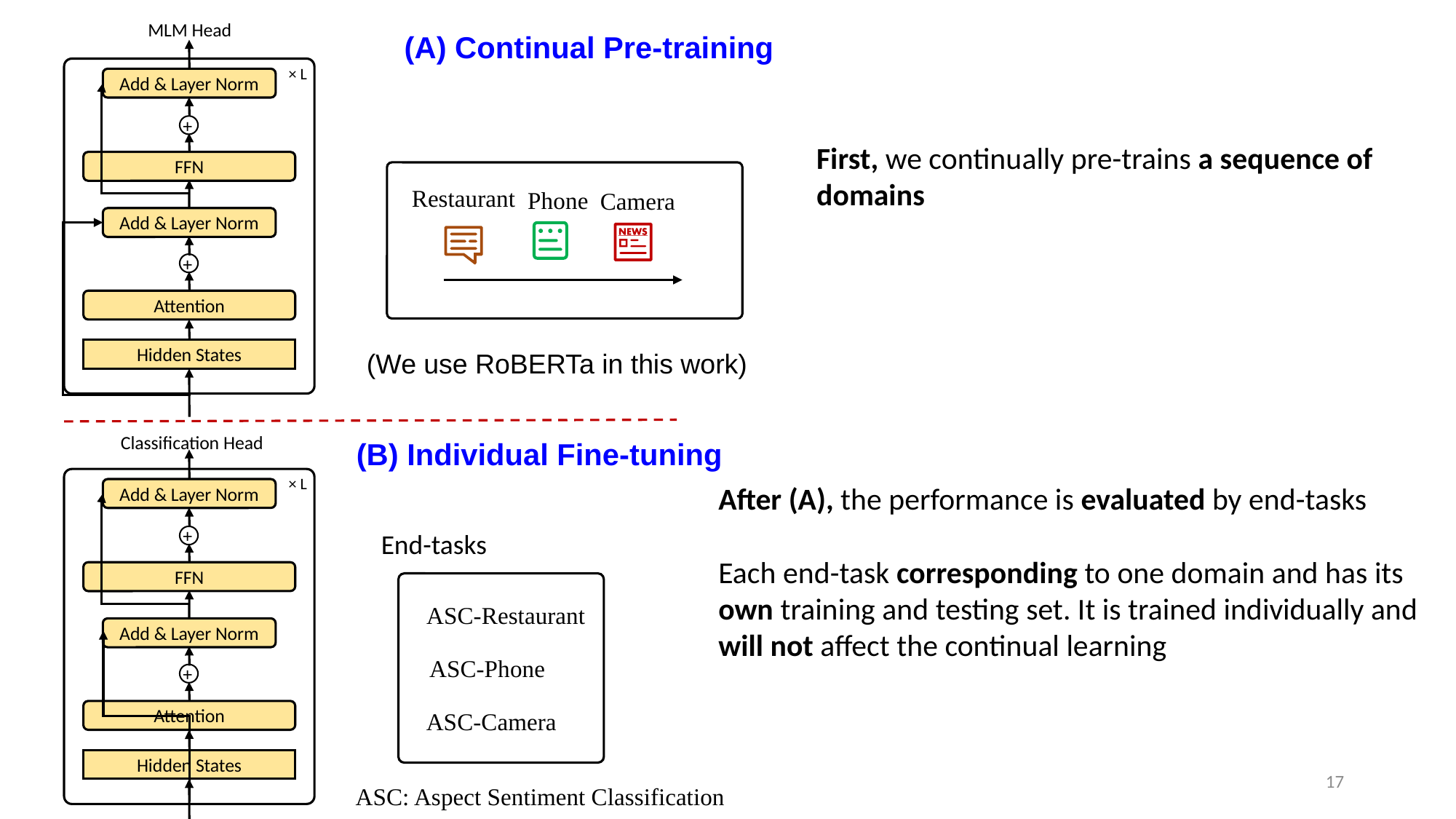

MLM Head
× L

Add & Layer Norm
+

FFN
Add & Layer Norm
+

Attention
Hidden States
(A) Continual Pre-training
First, we continually pre-trains a sequence of domains

Restaurant
Phone
Camera

(We use RoBERTa in this work)
Classification Head
× L

Add & Layer Norm
+

FFN
Add & Layer Norm
+

Attention
Hidden States
(B) Individual Fine-tuning
After (A), the performance is evaluated by end-tasks

Each end-task corresponding to one domain and has its own training and testing set. It is trained individually and will not affect the continual learning
End-tasks

ASC-Restaurant
ASC-Phone
ASC-Camera
17
ASC: Aspect Sentiment Classification